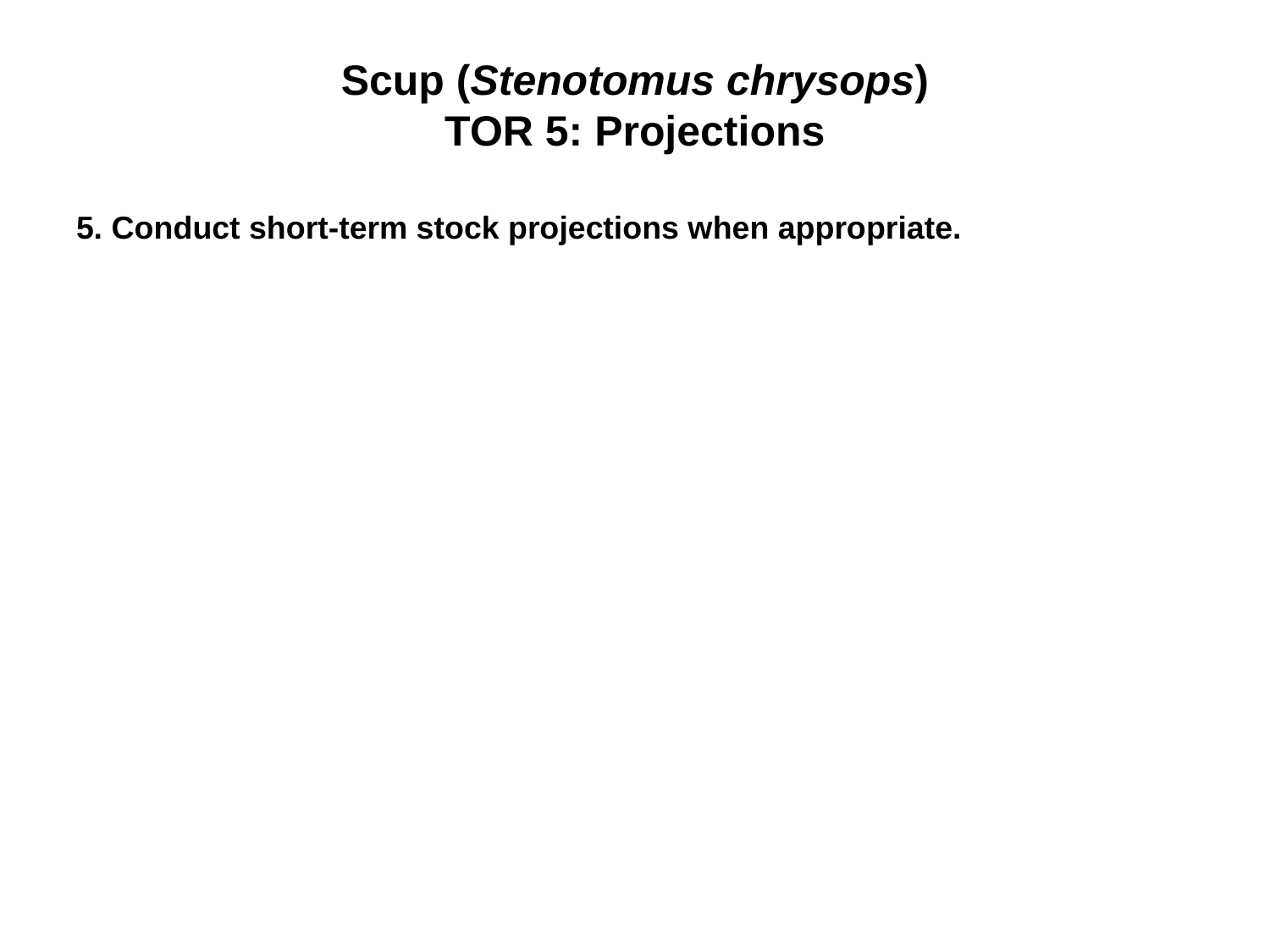

# Scup (Stenotomus chrysops) TOR 5: Projections
5. Conduct short-term stock projections when appropriate.